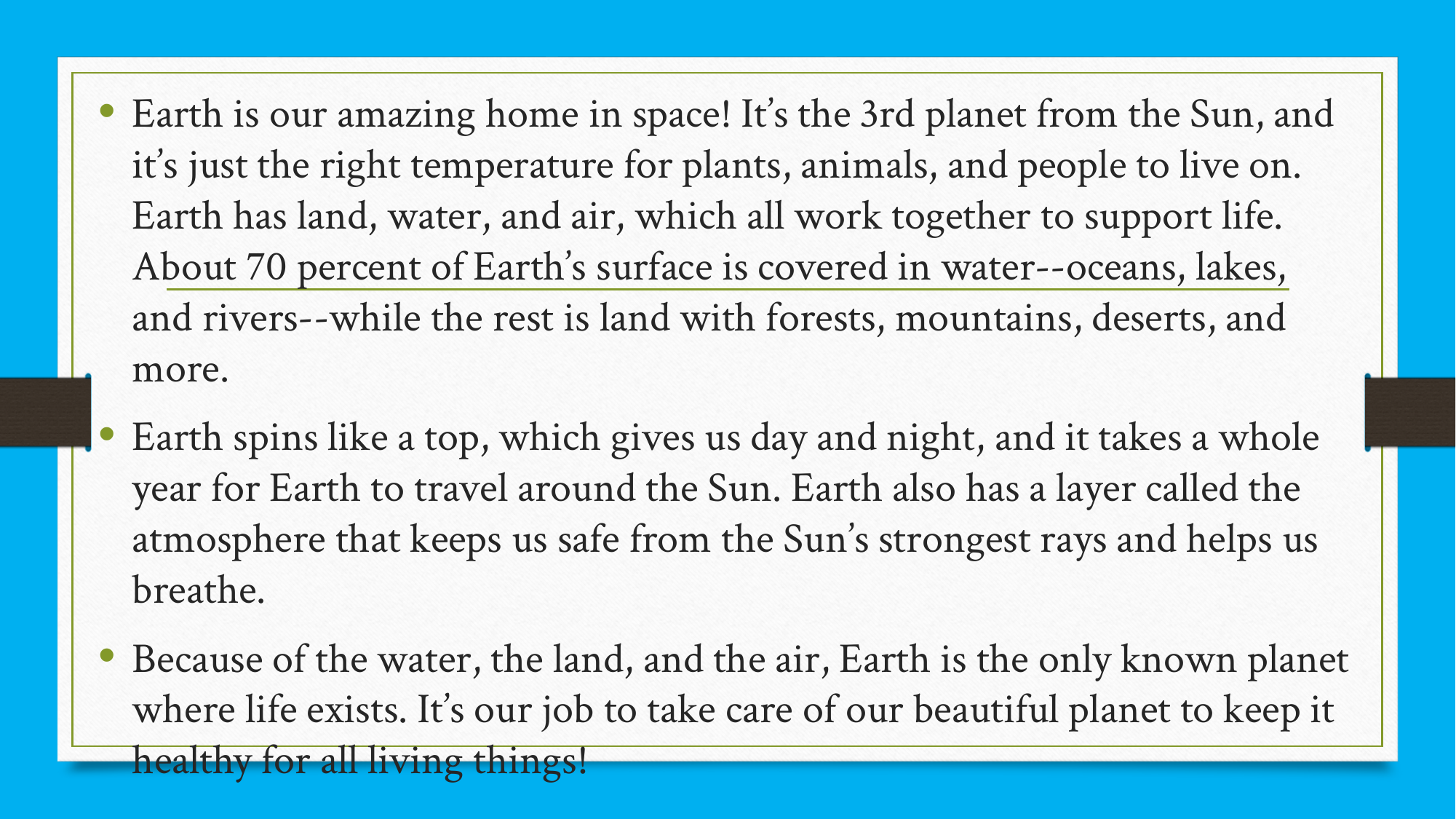

Earth is our amazing home in space! It’s the 3rd planet from the Sun, and it’s just the right temperature for plants, animals, and people to live on. Earth has land, water, and air, which all work together to support life. About 70 percent of Earth’s surface is covered in water--oceans, lakes, and rivers--while the rest is land with forests, mountains, deserts, and more.
Earth spins like a top, which gives us day and night, and it takes a whole year for Earth to travel around the Sun. Earth also has a layer called the atmosphere that keeps us safe from the Sun’s strongest rays and helps us breathe.
Because of the water, the land, and the air, Earth is the only known planet where life exists. It’s our job to take care of our beautiful planet to keep it healthy for all living things!